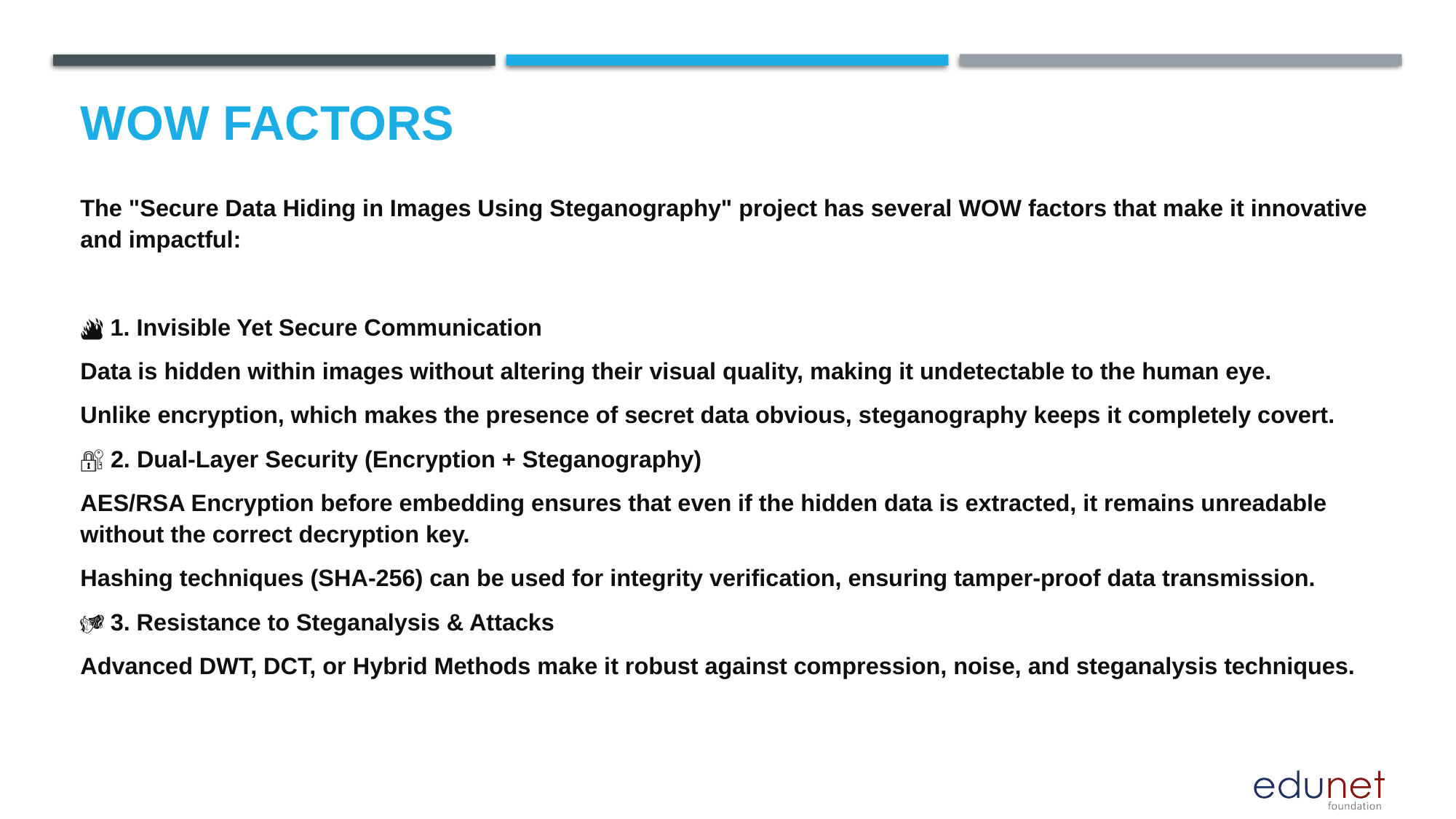

# Wow factors
The "Secure Data Hiding in Images Using Steganography" project has several WOW factors that make it innovative and impactful:

🔥 1. Invisible Yet Secure Communication
Data is hidden within images without altering their visual quality, making it undetectable to the human eye.
Unlike encryption, which makes the presence of secret data obvious, steganography keeps it completely covert.
🔐 2. Dual-Layer Security (Encryption + Steganography)
AES/RSA Encryption before embedding ensures that even if the hidden data is extracted, it remains unreadable without the correct decryption key.
Hashing techniques (SHA-256) can be used for integrity verification, ensuring tamper-proof data transmission.
🎭 3. Resistance to Steganalysis & Attacks
Advanced DWT, DCT, or Hybrid Methods make it robust against compression, noise, and steganalysis techniques.